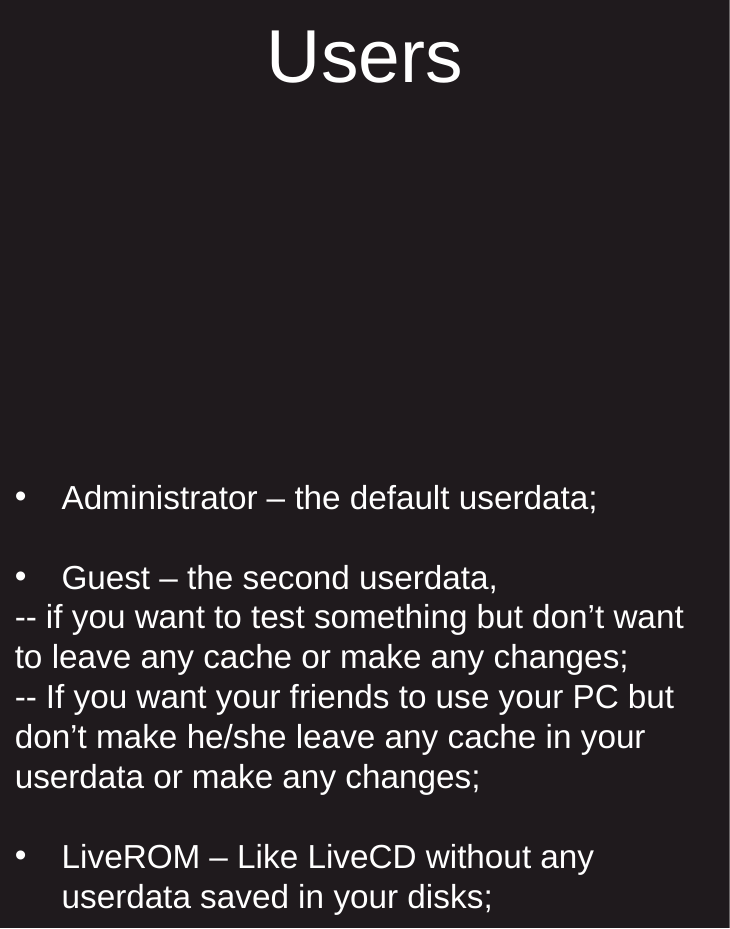

Users
Administrator – the default userdata;

Guest – the second userdata,
-- if you want to test something but don’t want to leave any cache or make any changes;
-- If you want your friends to use your PC but don’t make he/she leave any cache in your userdata or make any changes;

LiveROM – Like LiveCD without any userdata saved in your disks;